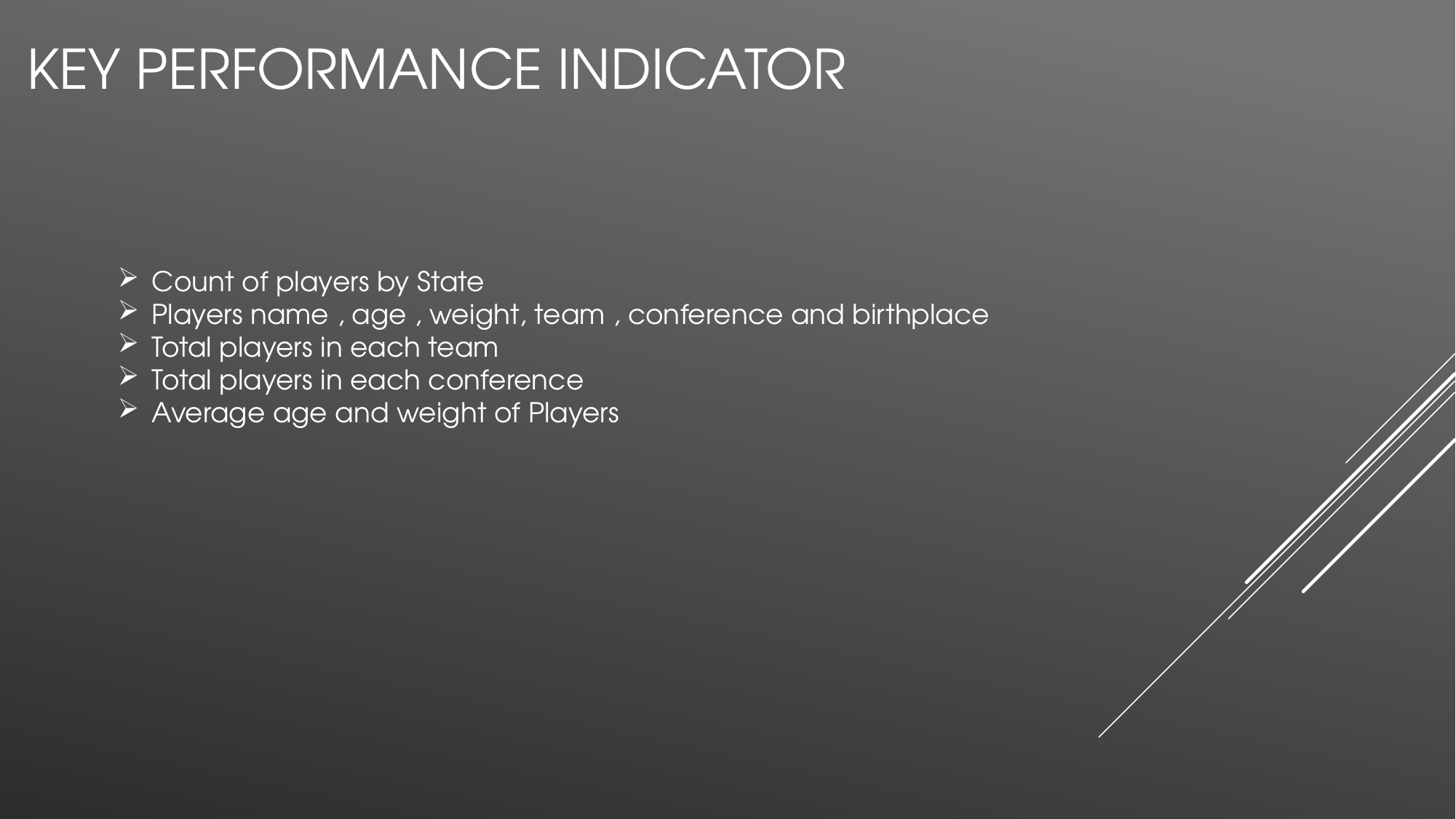

# Key performance indicator
Count of players by State
Players name , age , weight, team , conference and birthplace
Total players in each team
Total players in each conference
Average age and weight of Players